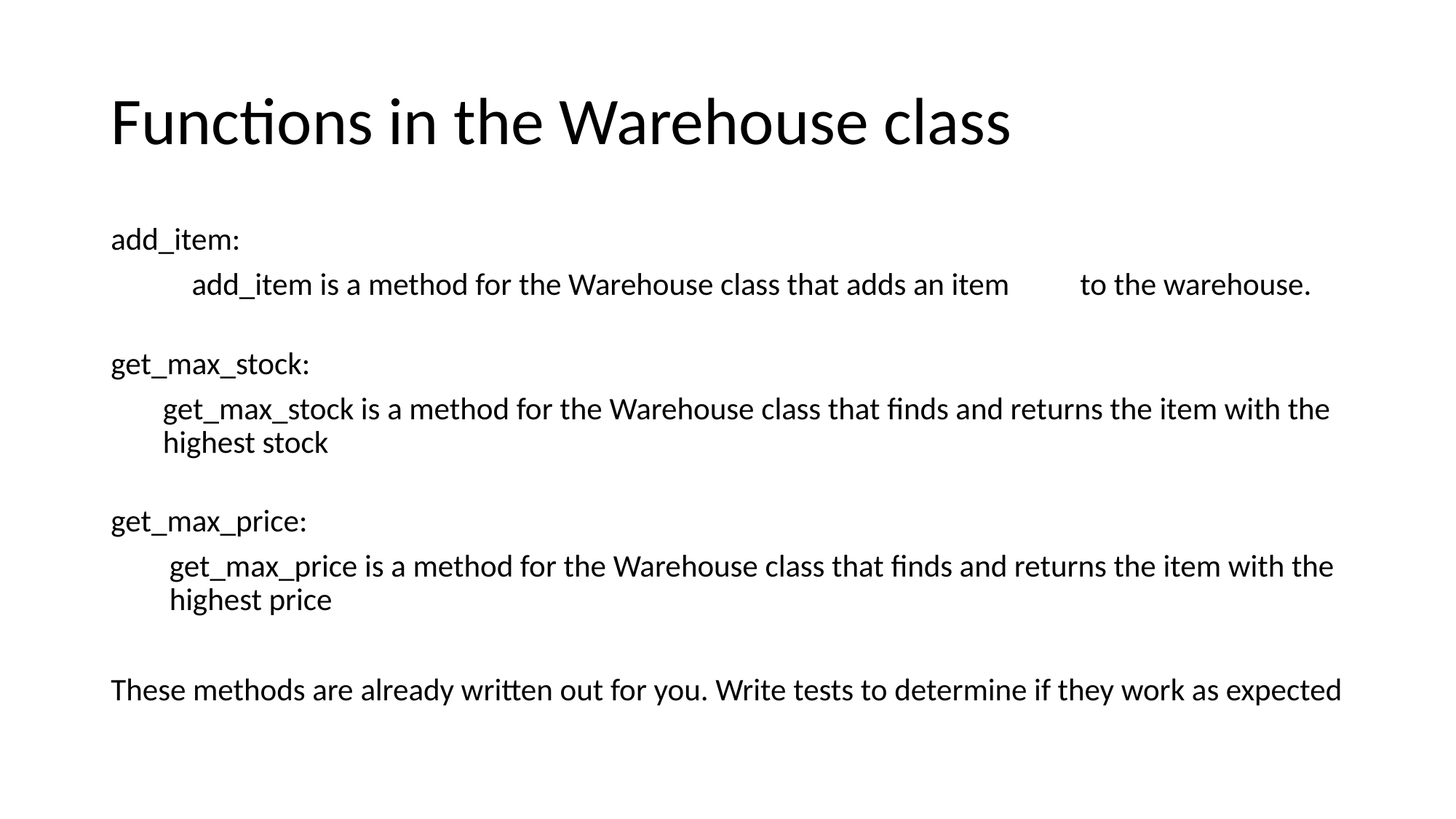

# Functions in the Warehouse class
add_item:
	add_item is a method for the Warehouse class that adds an item 	to the warehouse.

get_max_stock:
get_max_stock is a method for the Warehouse class that finds and returns the item with the highest stock

get_max_price:
get_max_price is a method for the Warehouse class that finds and returns the item with the highest price

These methods are already written out for you. Write tests to determine if they work as expected